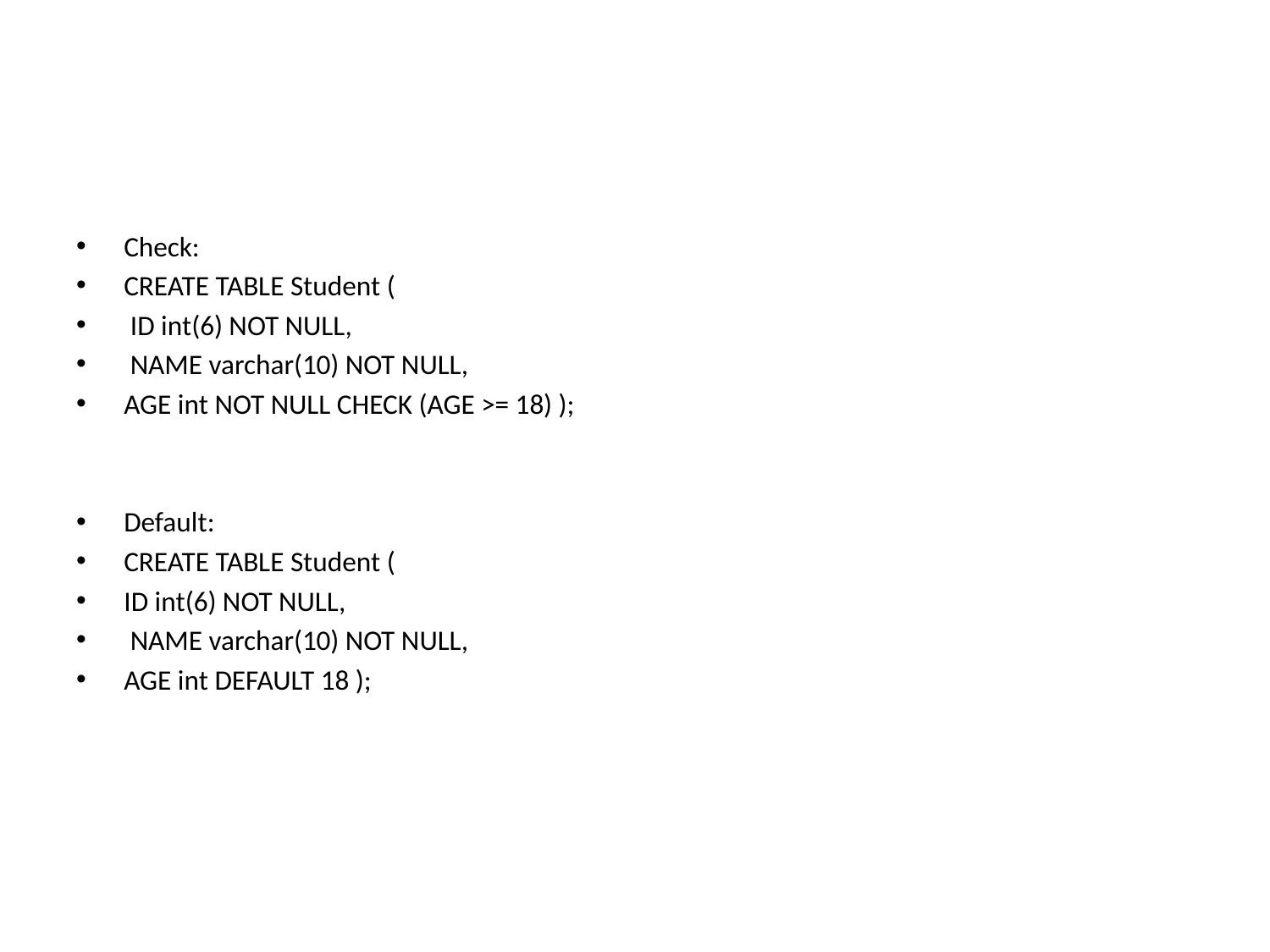

#
Check:
CREATE TABLE Student (
 ID int(6) NOT NULL,
 NAME varchar(10) NOT NULL,
AGE int NOT NULL CHECK (AGE >= 18) );

Default:
CREATE TABLE Student (
ID int(6) NOT NULL,
 NAME varchar(10) NOT NULL,
AGE int DEFAULT 18 );